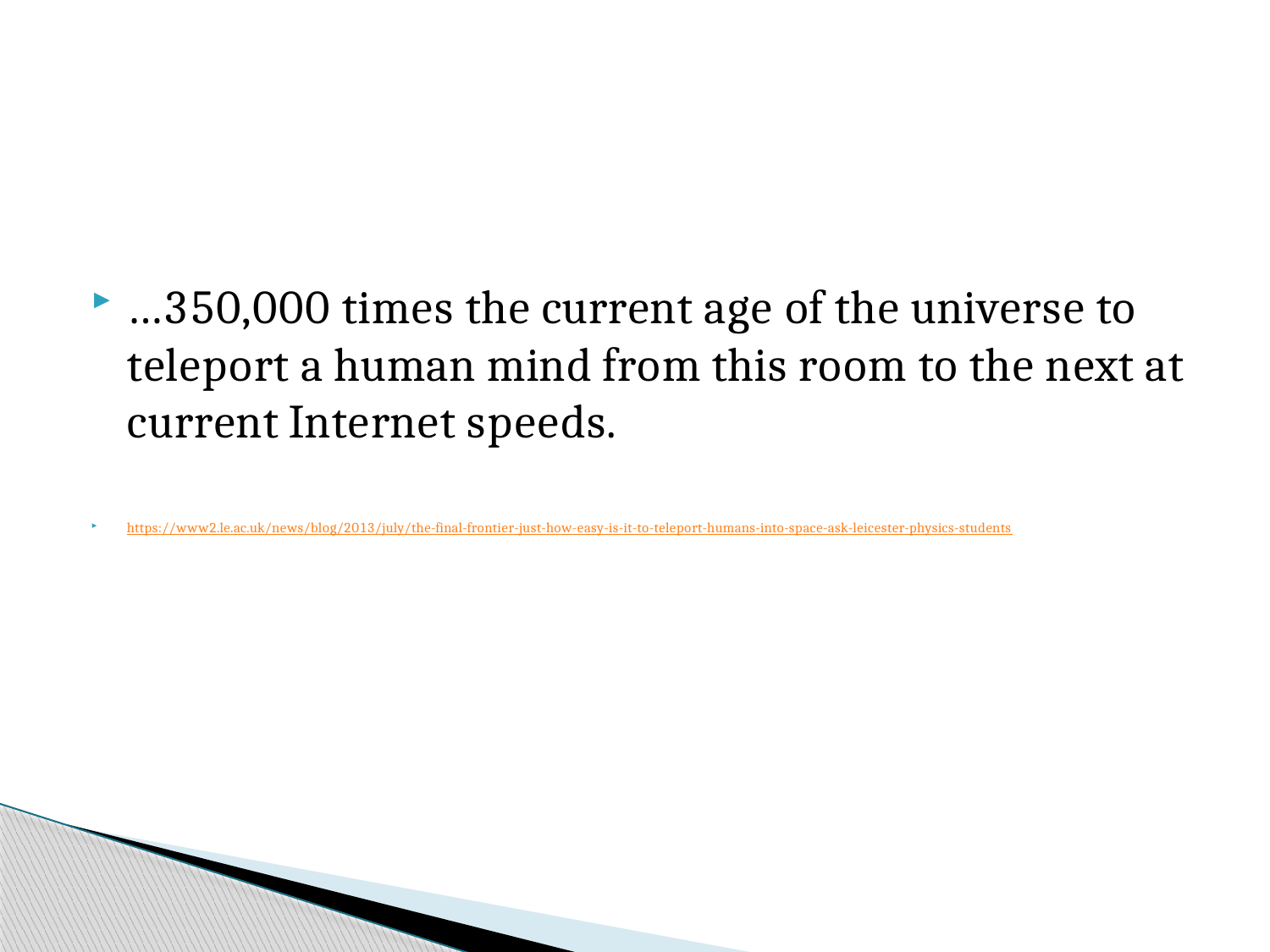

#

…350,000 times the current age of the universe to teleport a human mind from this room to the next at current Internet speeds.

https://www2.le.ac.uk/news/blog/2013/july/the-final-frontier-just-how-easy-is-it-to-teleport-humans-into-space-ask-leicester-physics-students